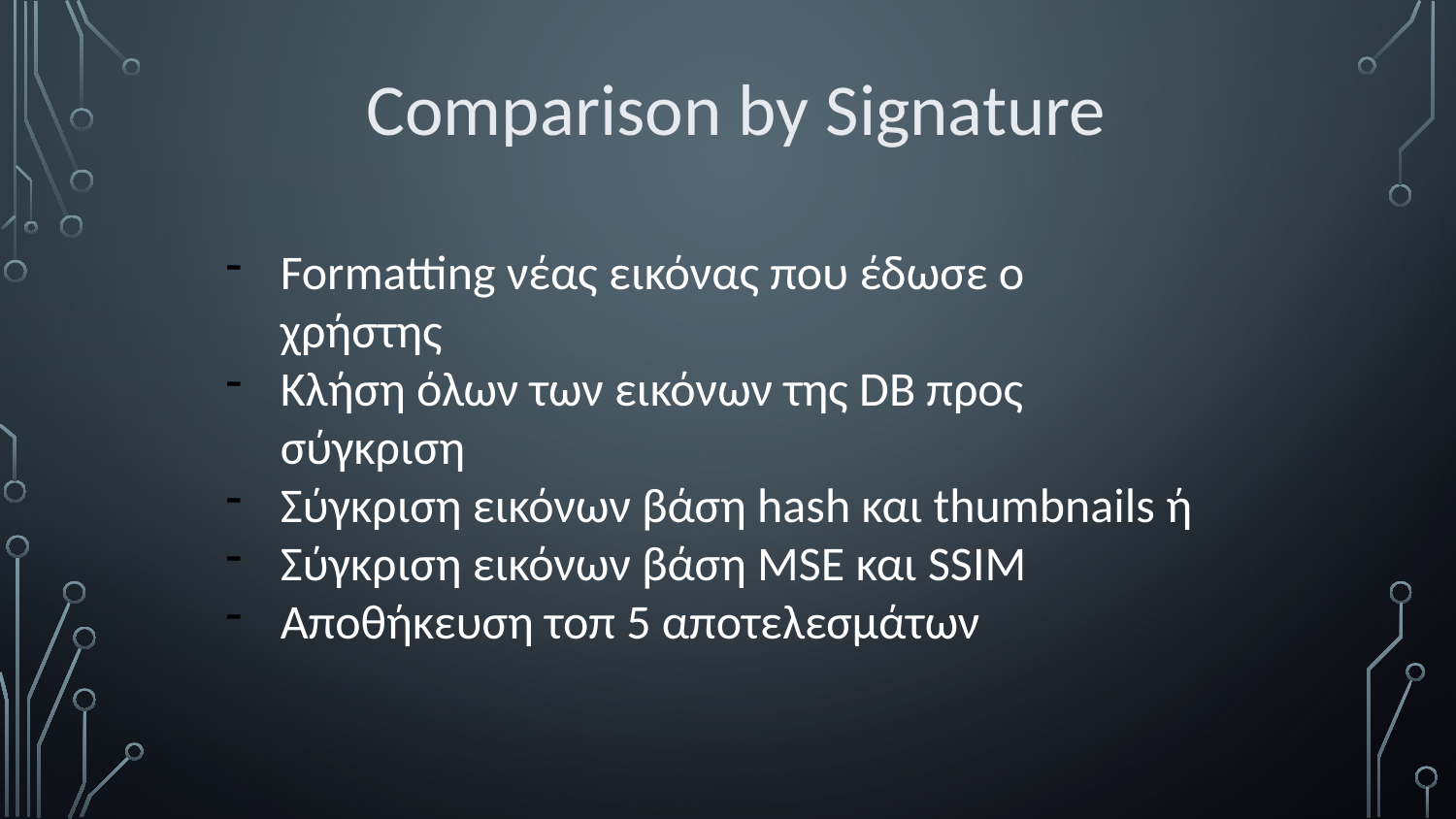

Comparison by Signature
Formatting νέας εικόνας που έδωσε ο χρήστης
Κλήση όλων των εικόνων της DB προς σύγκριση
Σύγκριση εικόνων βάση hash και thumbnails ή
Σύγκριση εικόνων βάση MSE και SSIM
Αποθήκευση τοπ 5 αποτελεσμάτων